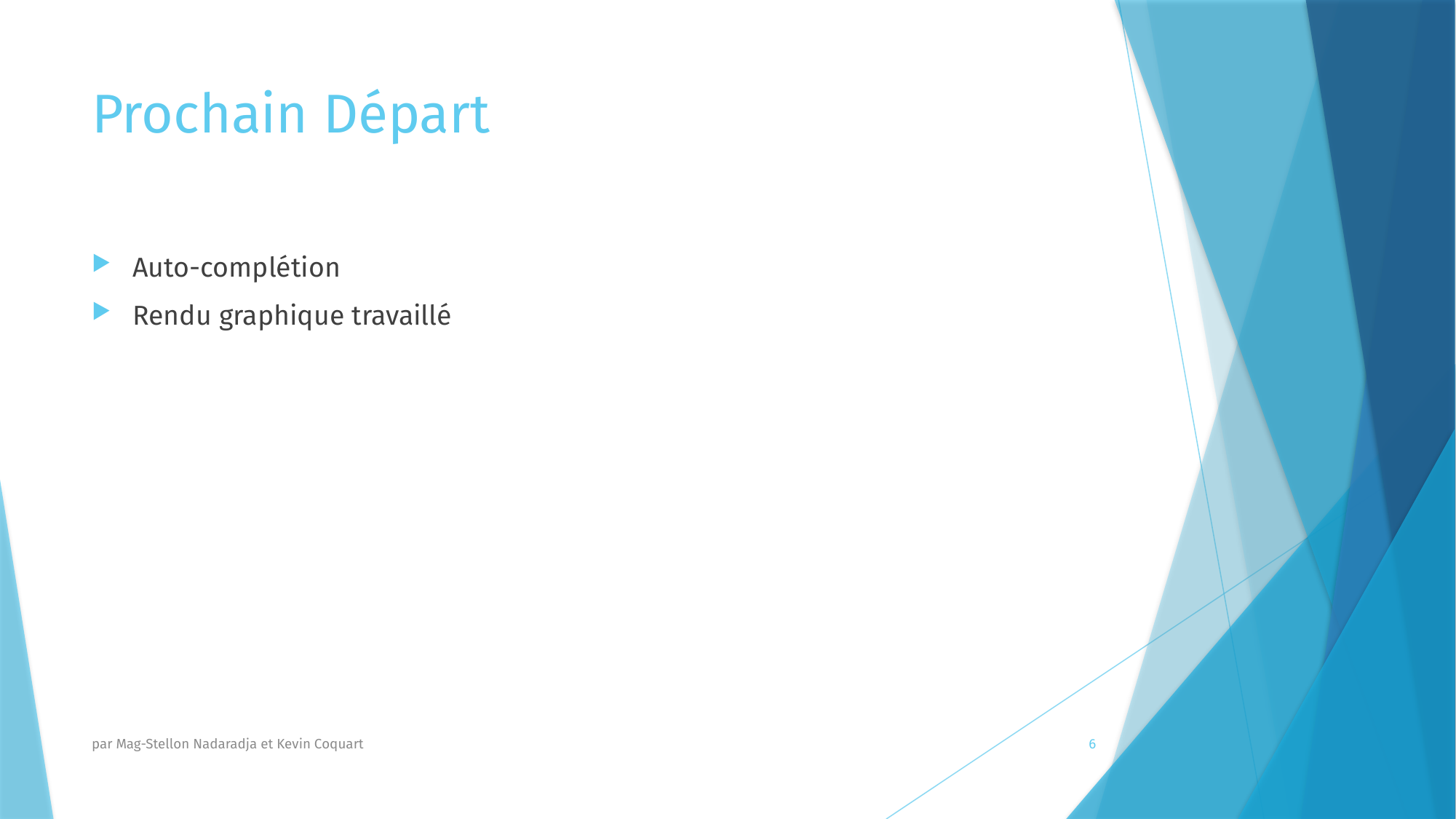

# Prochain Départ
Auto-complétion
Rendu graphique travaillé

par Mag-Stellon Nadaradja et Kevin Coquart
6